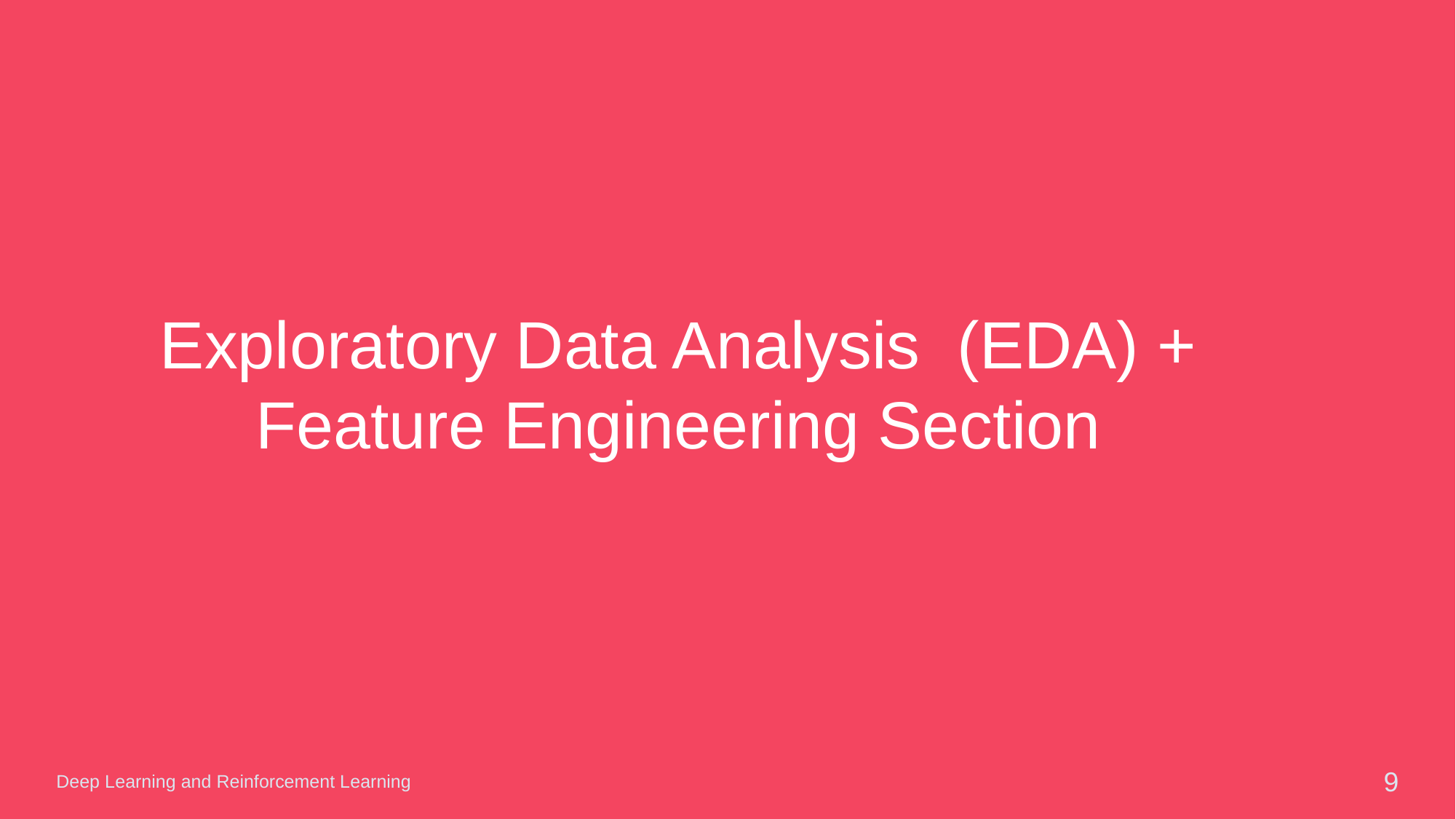

# Exploratory Data Analysis  (EDA) + Feature Engineering Section
Deep Learning and Reinforcement Learning
9